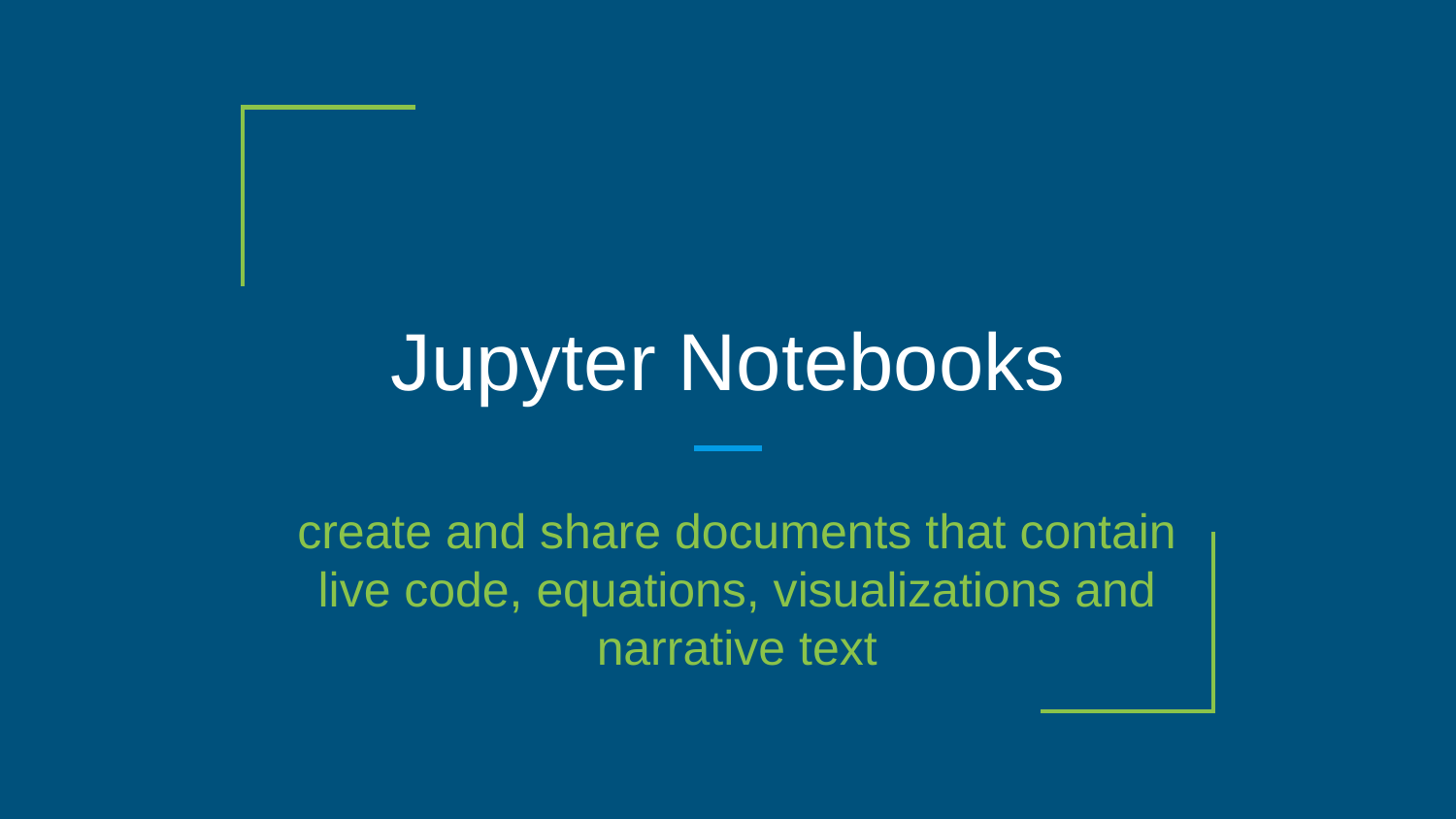

# Jupyter Notebooks
create and share documents that contain live code, equations, visualizations and narrative text